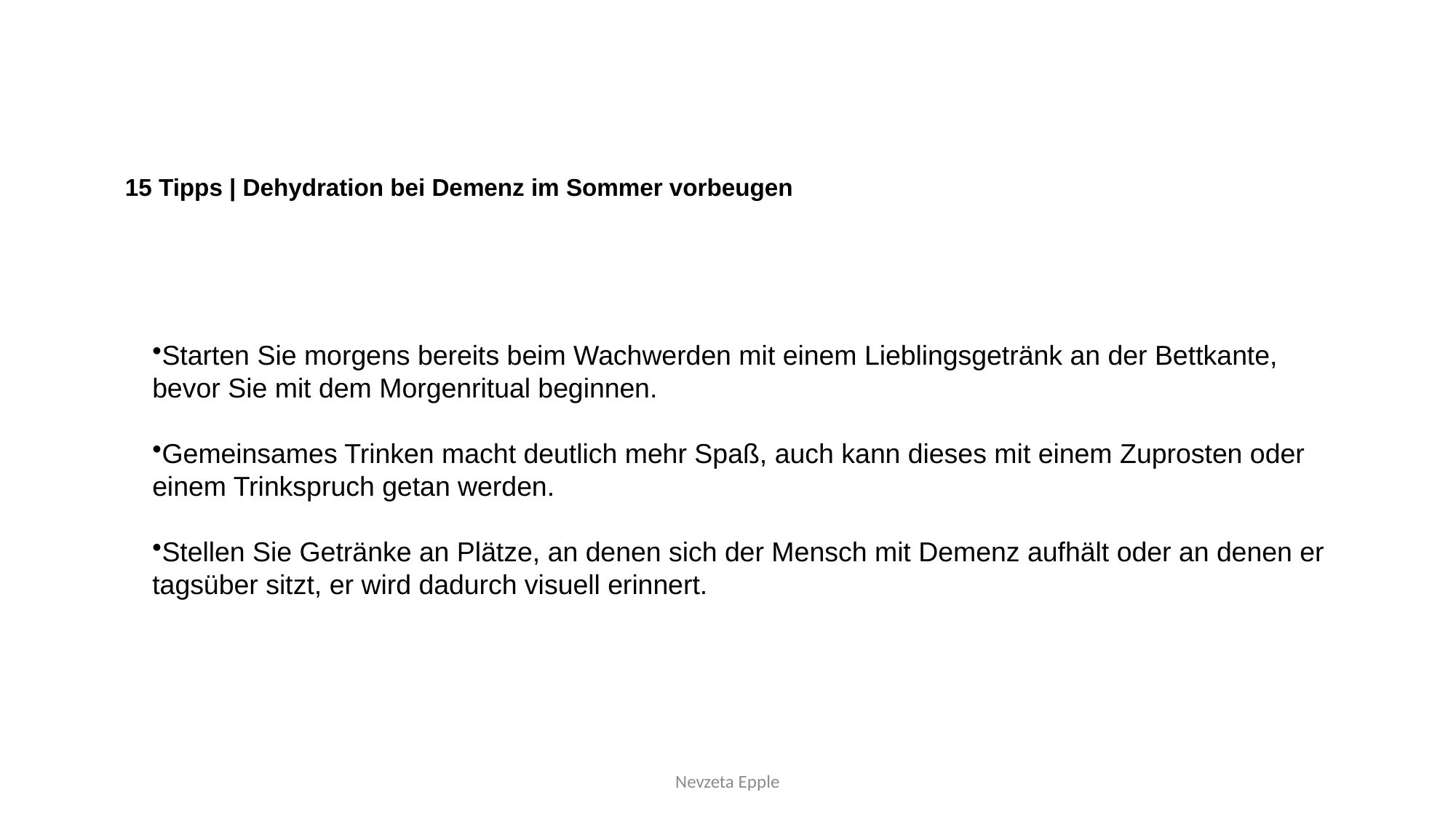

15 Tipps | Dehydration bei Demenz im Sommer vorbeugen

Starten Sie morgens bereits beim Wachwerden mit einem Lieblingsgetränk an der Bettkante, bevor Sie mit dem Morgenritual beginnen.

Gemeinsames Trinken macht deutlich mehr Spaß, auch kann dieses mit einem Zuprosten oder einem Trinkspruch getan werden.

Stellen Sie Getränke an Plätze, an denen sich der Mensch mit Demenz aufhält oder an denen er tagsüber sitzt, er wird dadurch visuell erinnert.
Nevzeta Epple